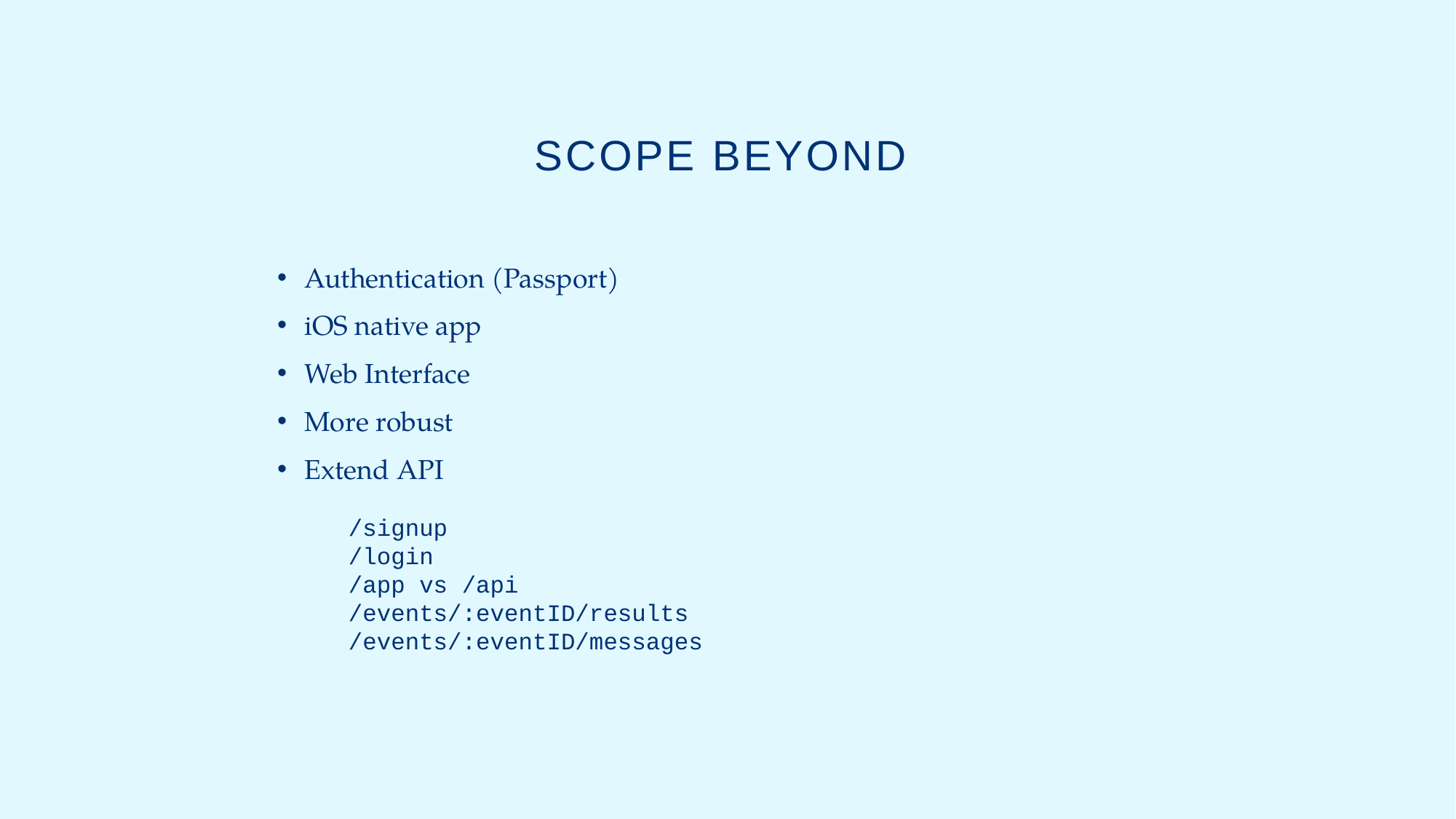

Scope Beyond
Authentication (Passport)
iOS native app
Web Interface
More robust
Extend API
/signup
/login
/app vs /api
/events/:eventID/results
/events/:eventID/messages